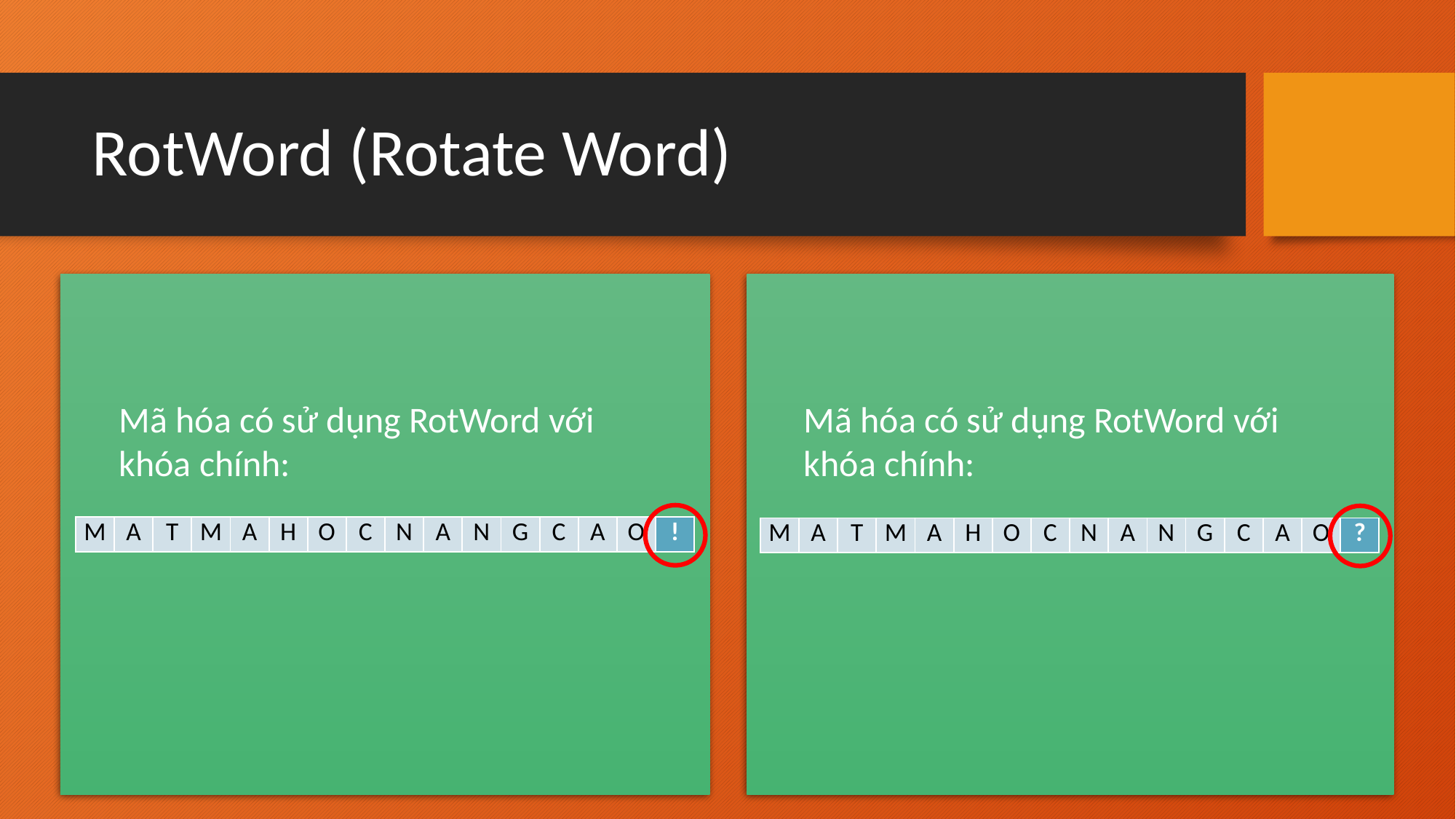

# RotWord (Rotate Word)

| 4d41544d | 41484f43 | 4e414e47 | 43414f21 |
| --- | --- | --- | --- |
| 4d41544d | 41484f43 | 4e414e47 | 43414f3f |
| --- | --- | --- | --- |
| cfc5a957 | 8e8de614 | c0cca853 | 838de772 |
| --- | --- | --- | --- |
| cfc52157 | 8e8d6e14 | c0cc2053 | 838d6f6c |
| --- | --- | --- | --- |
| 9051e9bb | 1edc0faf | de10a7fc | 5d9d408e |
| --- | --- | --- | --- |
| 906d71bb | 1ee01faf | de2c3ffc | 5da15090 |
| --- | --- | --- | --- |
Mã hóa có sử dụng RotWord với khóa chính:
Mã hóa có sử dụng RotWord với khóa chính:
| ca58f0f7 | d484ff58 | 0a9458a4 | 5709182a |
| --- | --- | --- | --- |
| a63e11f7 | b8de0e58 | 66f231a4 | 3b536134 |
| --- | --- | --- | --- |
| 43d10915 | fb0f074d | 9dfd36e9 | a6ae57dd |
| --- | --- | --- | --- |
| c3f515ac | 1771eaf4 | 1de5b250 | 4aecaa7a |
| --- | --- | --- | --- |

| b78ac831 | 4c85cf7c | d178f995 | 77d6ae48 |
| --- | --- | --- | --- |
| 1d59cf7a | 0a28258e | 17cd97de | 5d213da4 |
| --- | --- | --- | --- |
| M | A | T | M | A | H | O | C | N | A | N | G | C | A | O | ! |
| --- | --- | --- | --- | --- | --- | --- | --- | --- | --- | --- | --- | --- | --- | --- | --- |
| M | A | T | M | A | H | O | C | N | A | N | G | C | A | O | ? |
| --- | --- | --- | --- | --- | --- | --- | --- | --- | --- | --- | --- | --- | --- | --- | --- |
| 616e9ac4 | 2deb55b8 | fc93ac2d | 8b450265 |
| --- | --- | --- | --- |
| c07e8636 | ca56a3b8 | dd9b3466 | 80ba09c2 |
| --- | --- | --- | --- |
| 4f19d7f9 | 62f28241 | 9e612e6c | 15242c09 |
| --- | --- | --- | --- |
| 747fa3fb | be290043 | 63b23425 | e3083de7 |
| --- | --- | --- | --- |
| f968d6a0 | 9b9a54e1 | 05fb7a8d | 10df5684 |
| --- | --- | --- | --- |
| c45837ea | 7a7137a9 | 19c3038c | facb3e6b |
| --- | --- | --- | --- |
| c0ea48c7 | ba9b7f6e | a3587ce2 | 59934289 |
| --- | --- | --- | --- |
| 7cd9896a | e743dd8b | e2b8a706 | f267f182 |
| --- | --- | --- | --- |
| cf789ae3 | 283b4768 | ca83e06e | 38e411ec |
| --- | --- | --- | --- |
| 2ac6ef0c | 905d9062 | 3305ec80 | 6a96ae09 |
| --- | --- | --- | --- |